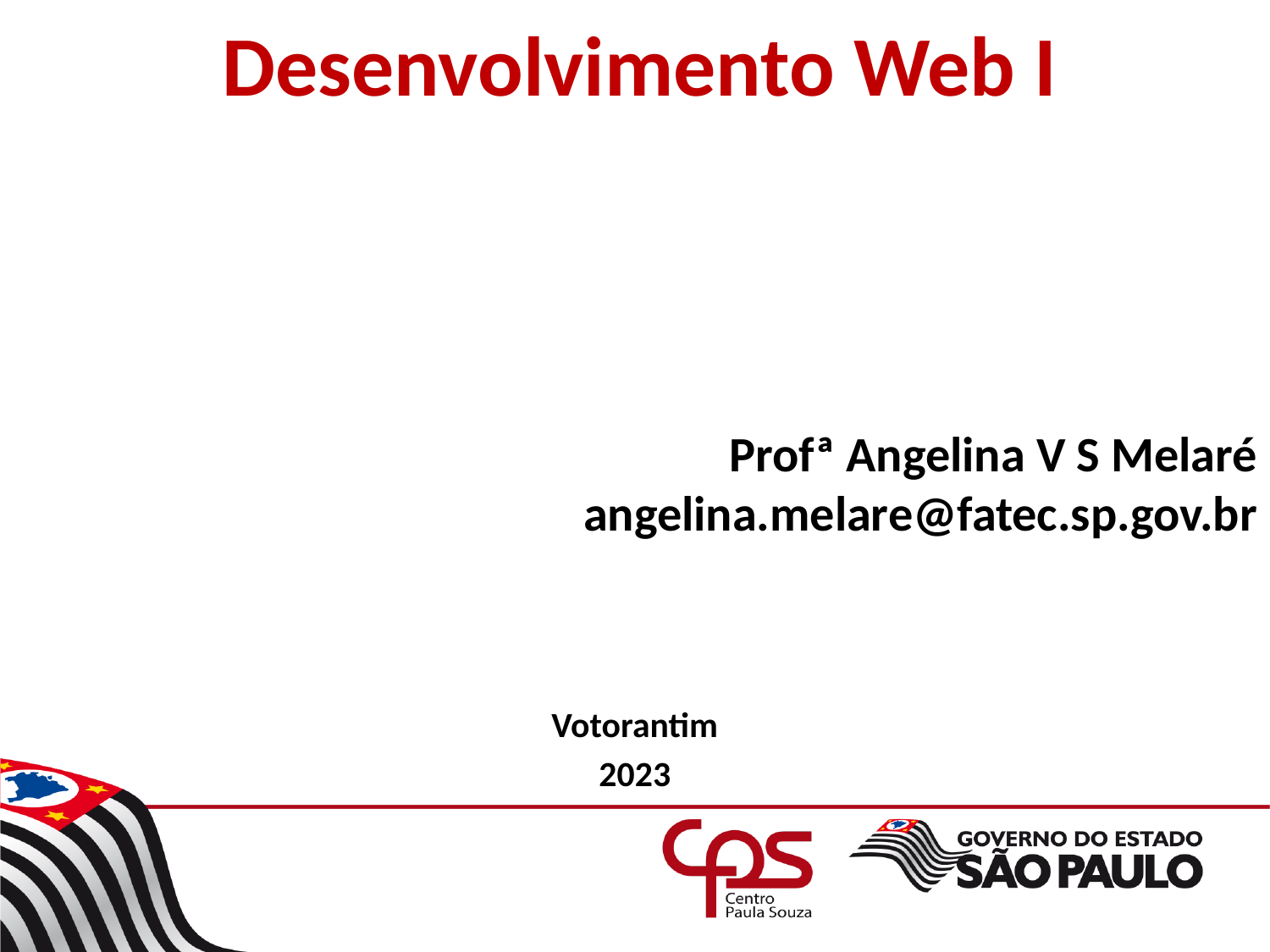

# Desenvolvimento Web I
Profª Angelina V S Melaré
angelina.melare@fatec.sp.gov.br
Votorantim
2023